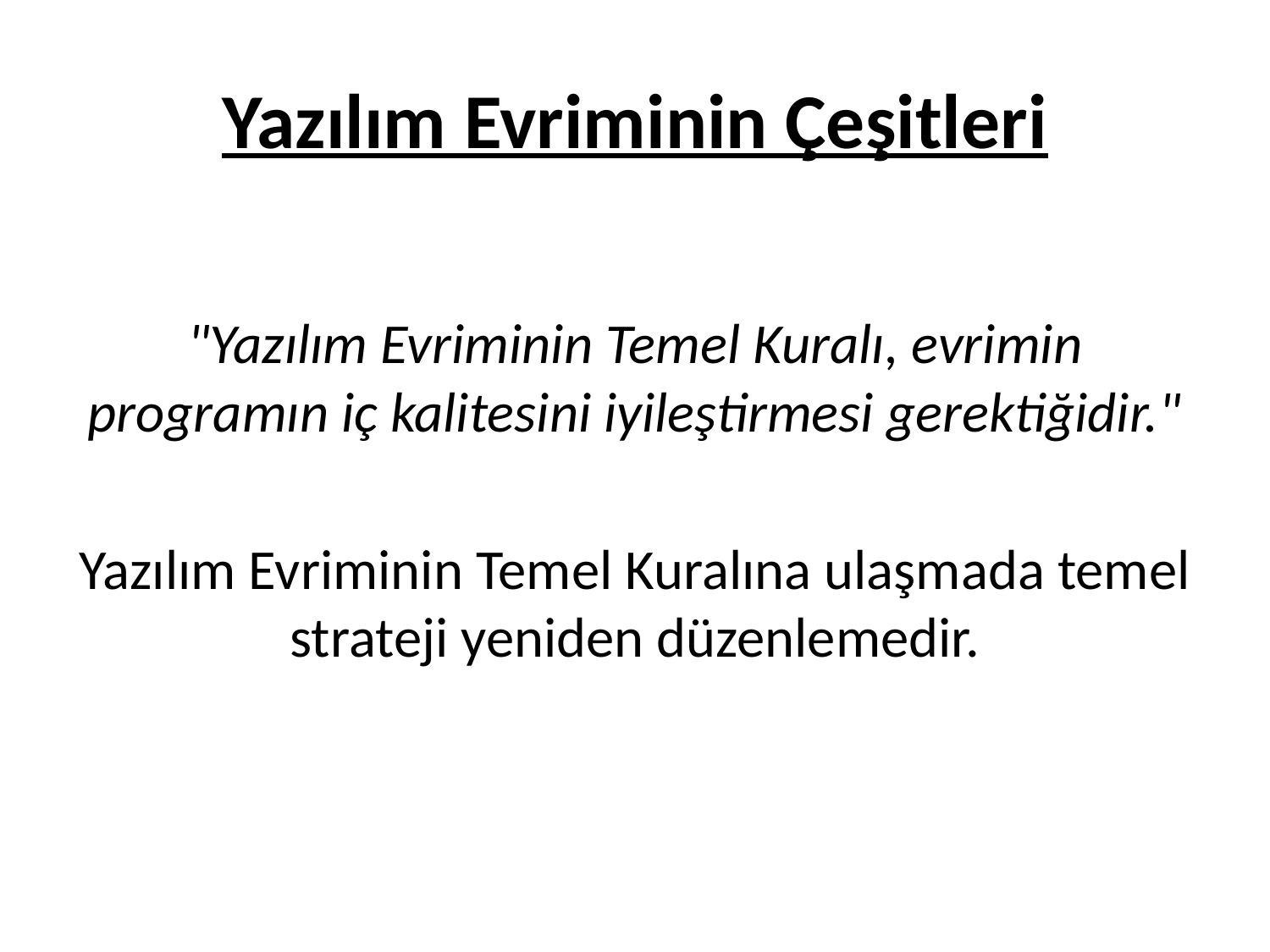

# Yazılım Evriminin Çeşitleri

"Yazılım Evriminin Temel Kuralı, evrimin programın iç kalitesini iyileştirmesi gerektiğidir."

Yazılım Evriminin Temel Kuralına ulaşmada temel strateji yeniden düzenlemedir.